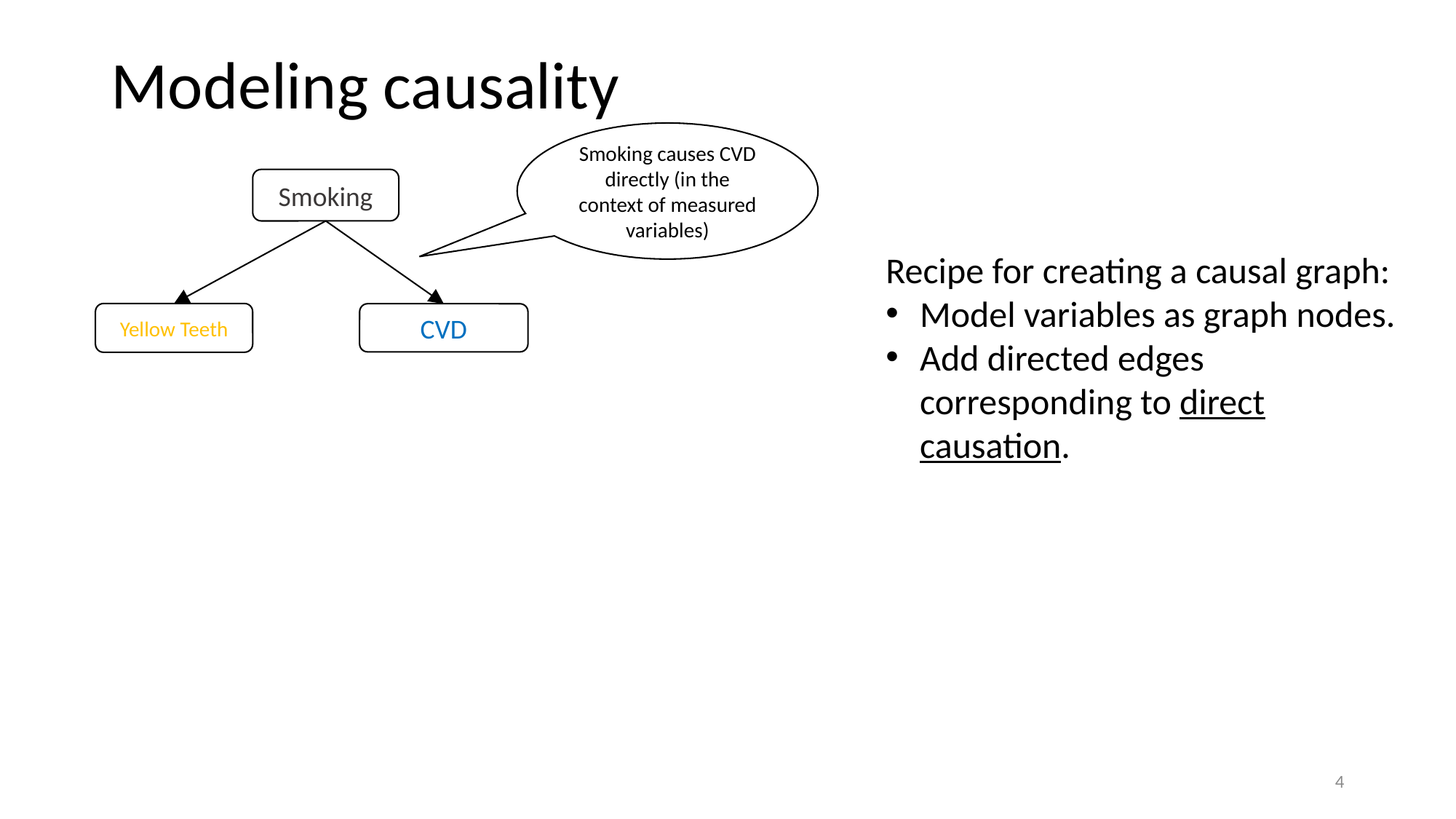

# Modeling causality
Smoking causes CVD directly (in the context of measured variables)
Smoking
Yellow Teeth
CVD
Recipe for creating a causal graph:
Model variables as graph nodes.
Add directed edges corresponding to direct causation.
4